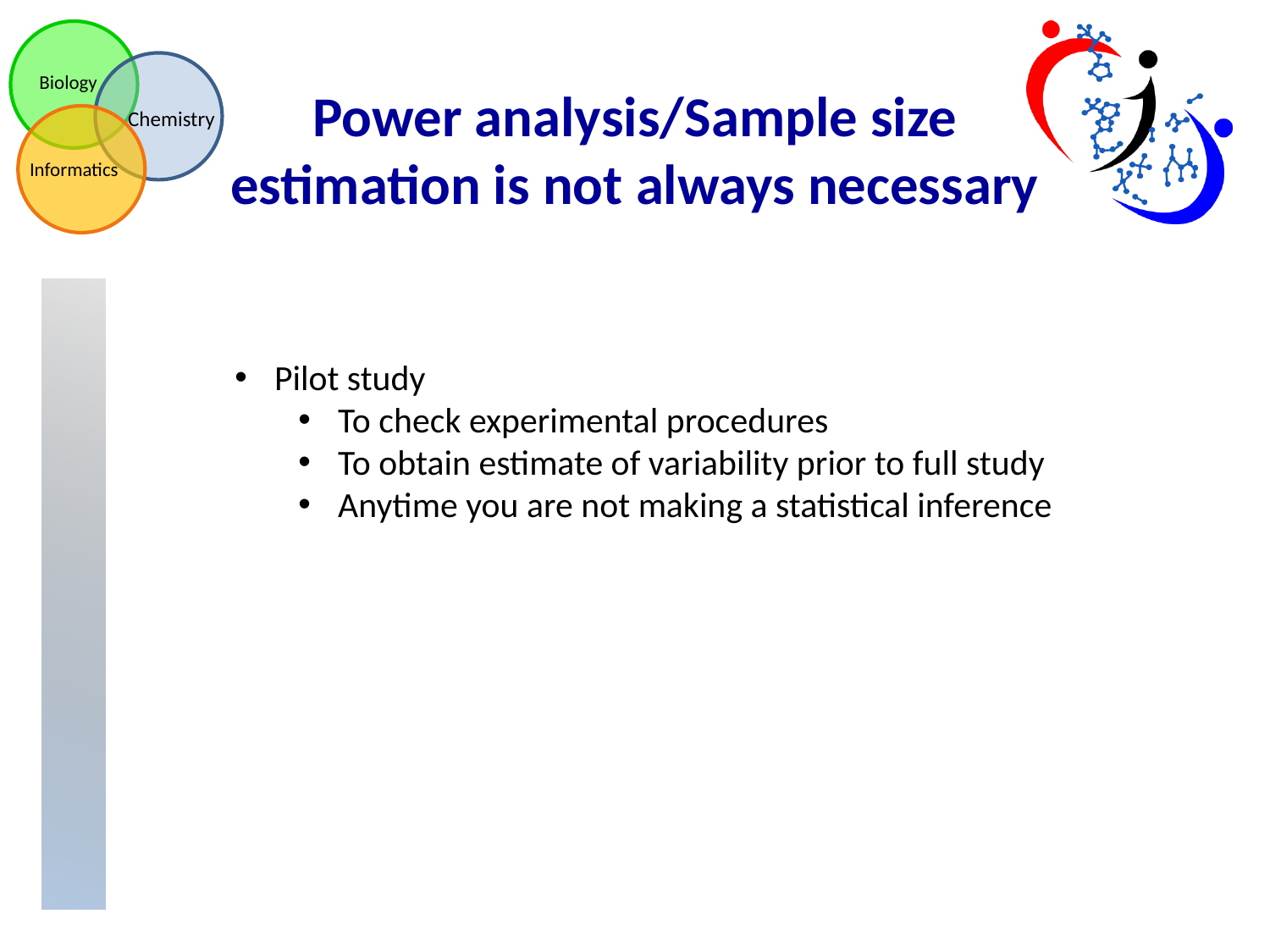

Power analysis/Sample size estimation is not always necessary
Pilot study
To check experimental procedures
To obtain estimate of variability prior to full study
Anytime you are not making a statistical inference